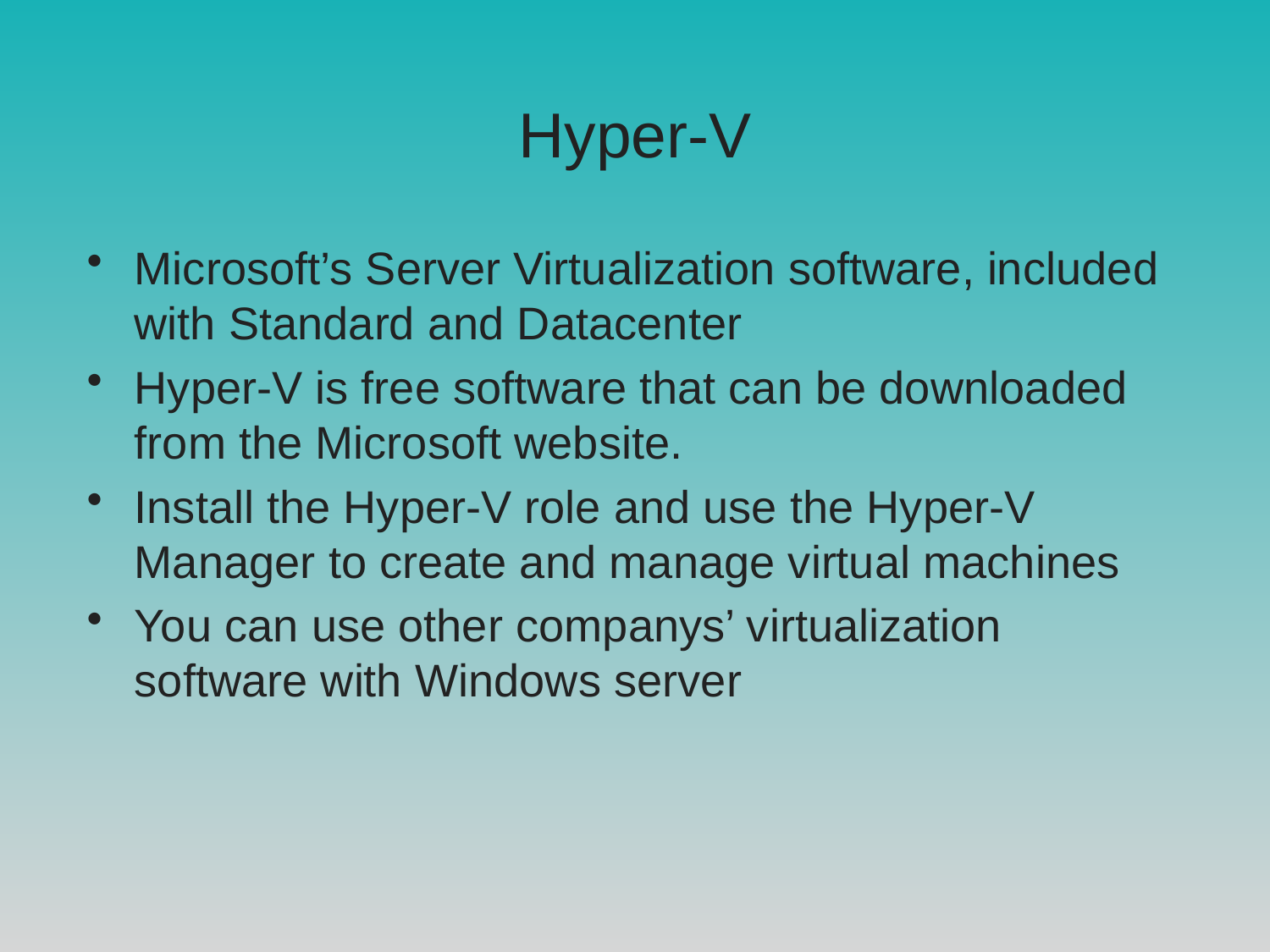

# Hyper-V
Microsoft’s Server Virtualization software, included with Standard and Datacenter
Hyper-V is free software that can be downloaded from the Microsoft website.
Install the Hyper-V role and use the Hyper-V Manager to create and manage virtual machines
You can use other companys’ virtualization software with Windows server